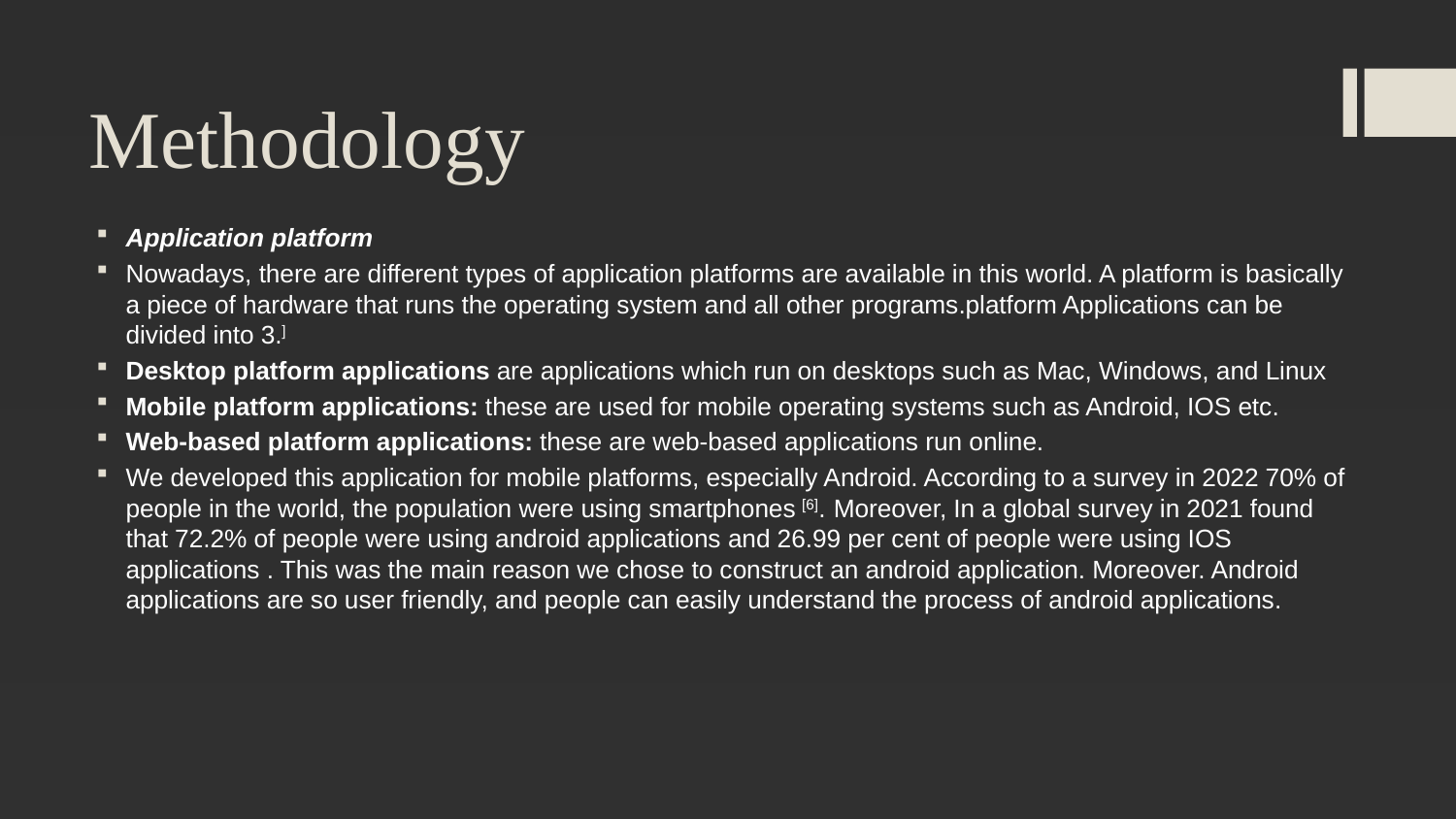

# Methodology
Application platform
Nowadays, there are different types of application platforms are available in this world. A platform is basically a piece of hardware that runs the operating system and all other programs.platform Applications can be divided into 3.]
Desktop platform applications are applications which run on desktops such as Mac, Windows, and Linux
Mobile platform applications: these are used for mobile operating systems such as Android, IOS etc.
Web-based platform applications: these are web-based applications run online.
We developed this application for mobile platforms, especially Android. According to a survey in 2022 70% of people in the world, the population were using smartphones [6].  Moreover, In a global survey in 2021 found that 72.2% of people were using android applications and 26.99 per cent of people were using IOS applications . This was the main reason we chose to construct an android application. Moreover. Android applications are so user friendly, and people can easily understand the process of android applications.